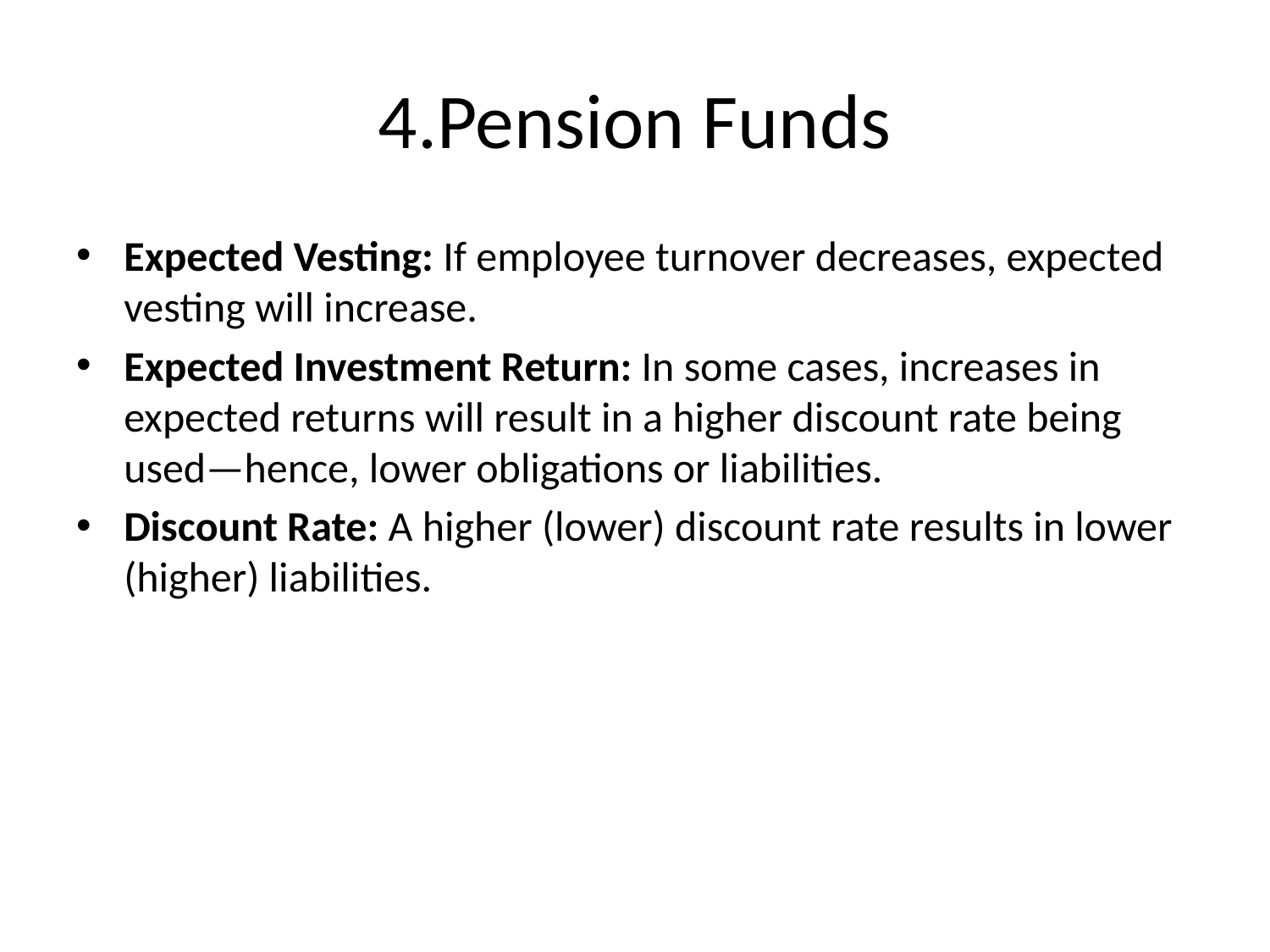

# 4.Pension Funds
Expected Vesting: If employee turnover decreases, expected vesting will increase.
Expected Investment Return: In some cases, increases in expected returns will result in a higher discount rate being used—hence, lower obligations or liabilities.
Discount Rate: A higher (lower) discount rate results in lower (higher) liabilities.